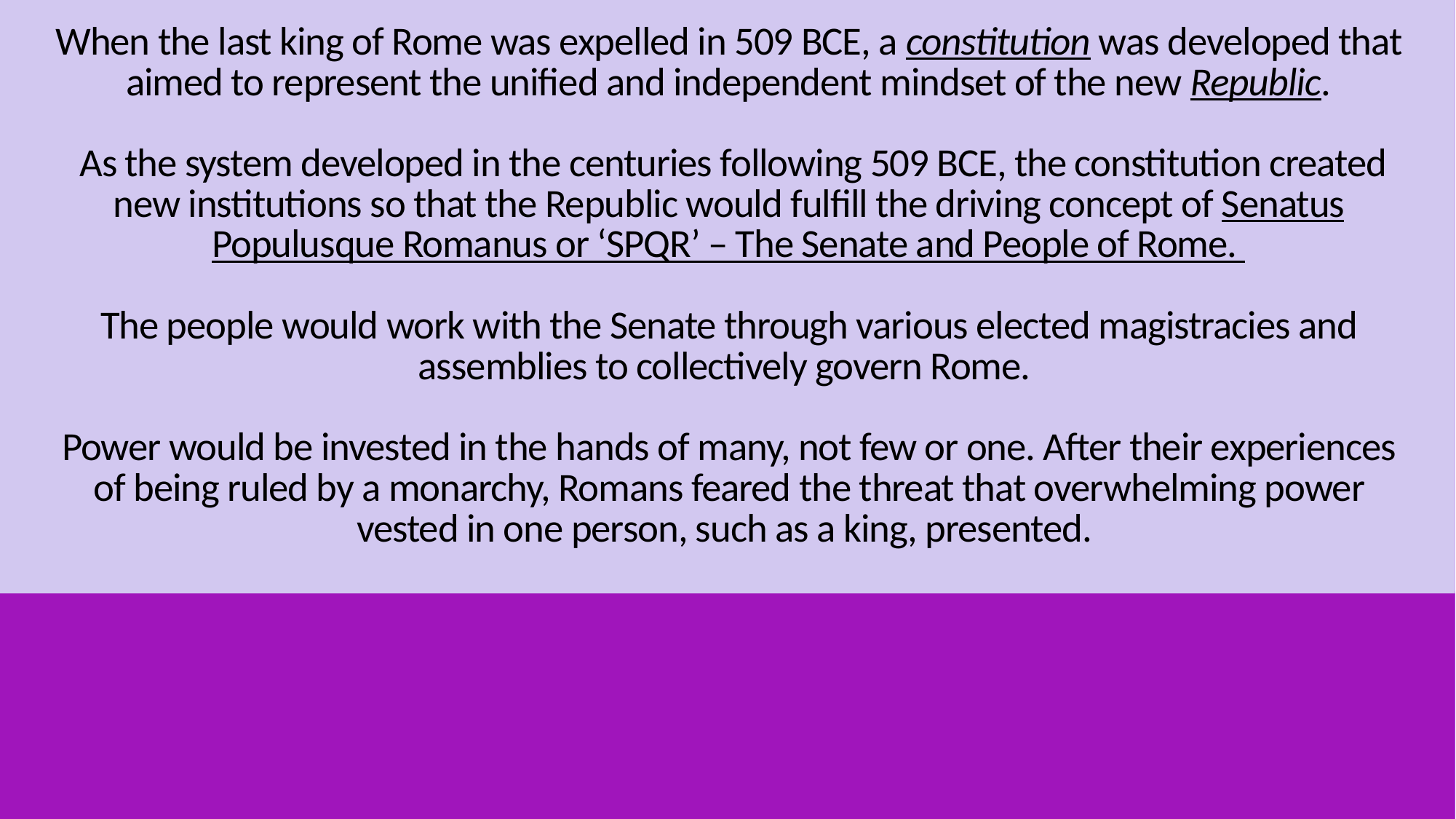

# When the last king of Rome was expelled in 509 BCE, a constitution was developed that aimed to represent the unified and independent mindset of the new Republic. As the system developed in the centuries following 509 BCE, the constitution created new institutions so that the Republic would fulfill the driving concept of Senatus Populusque Romanus or ‘SPQR’ – The Senate and People of Rome. The people would work with the Senate through various elected magistracies and assemblies to collectively govern Rome. Power would be invested in the hands of many, not few or one. After their experiences of being ruled by a monarchy, Romans feared the threat that overwhelming power vested in one person, such as a king, presented.